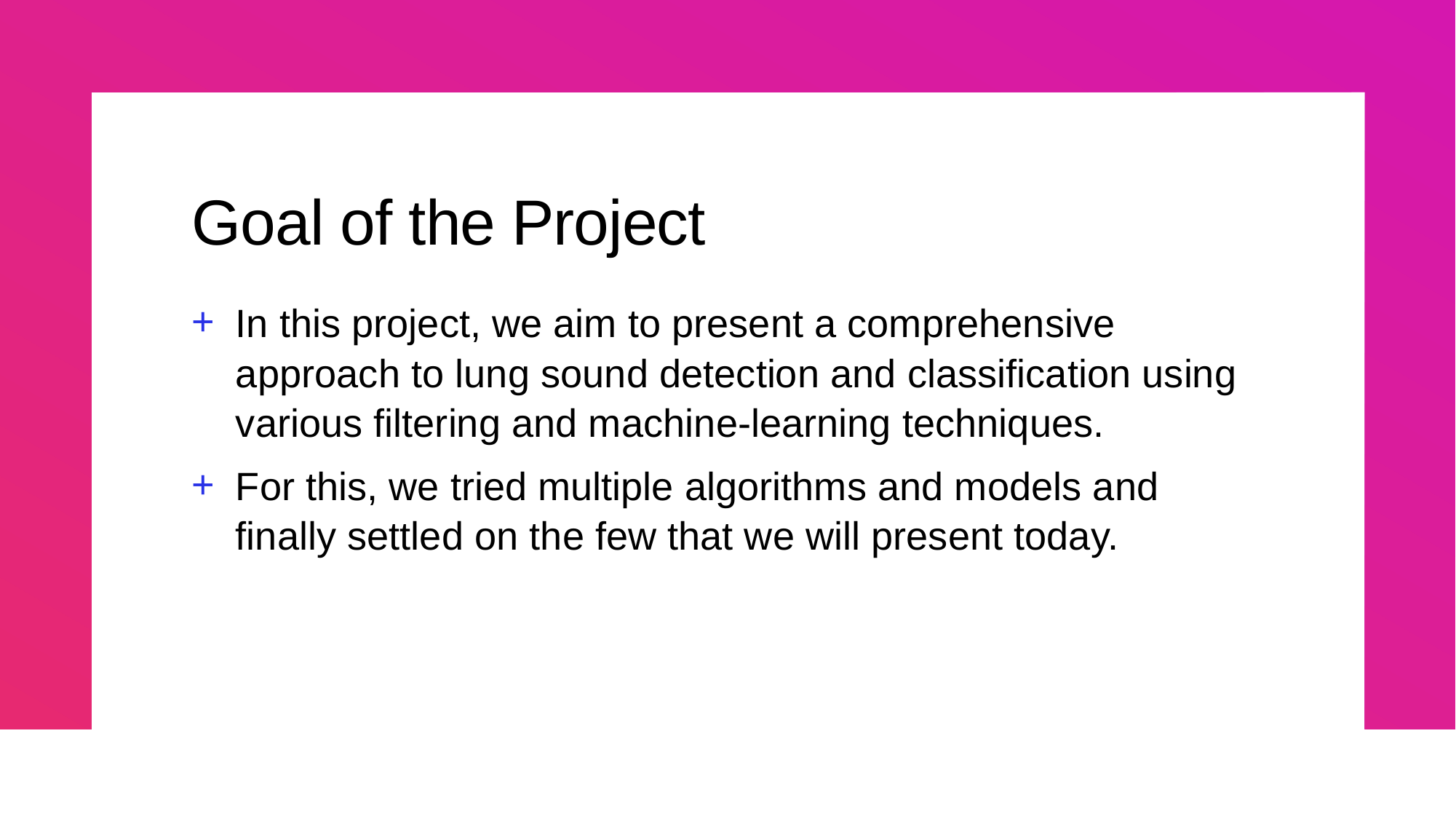

# Goal of the Project
In this project, we aim to present a comprehensive approach to lung sound detection and classification using various filtering and machine-learning techniques.
For this, we tried multiple algorithms and models and finally settled on the few that we will present today.